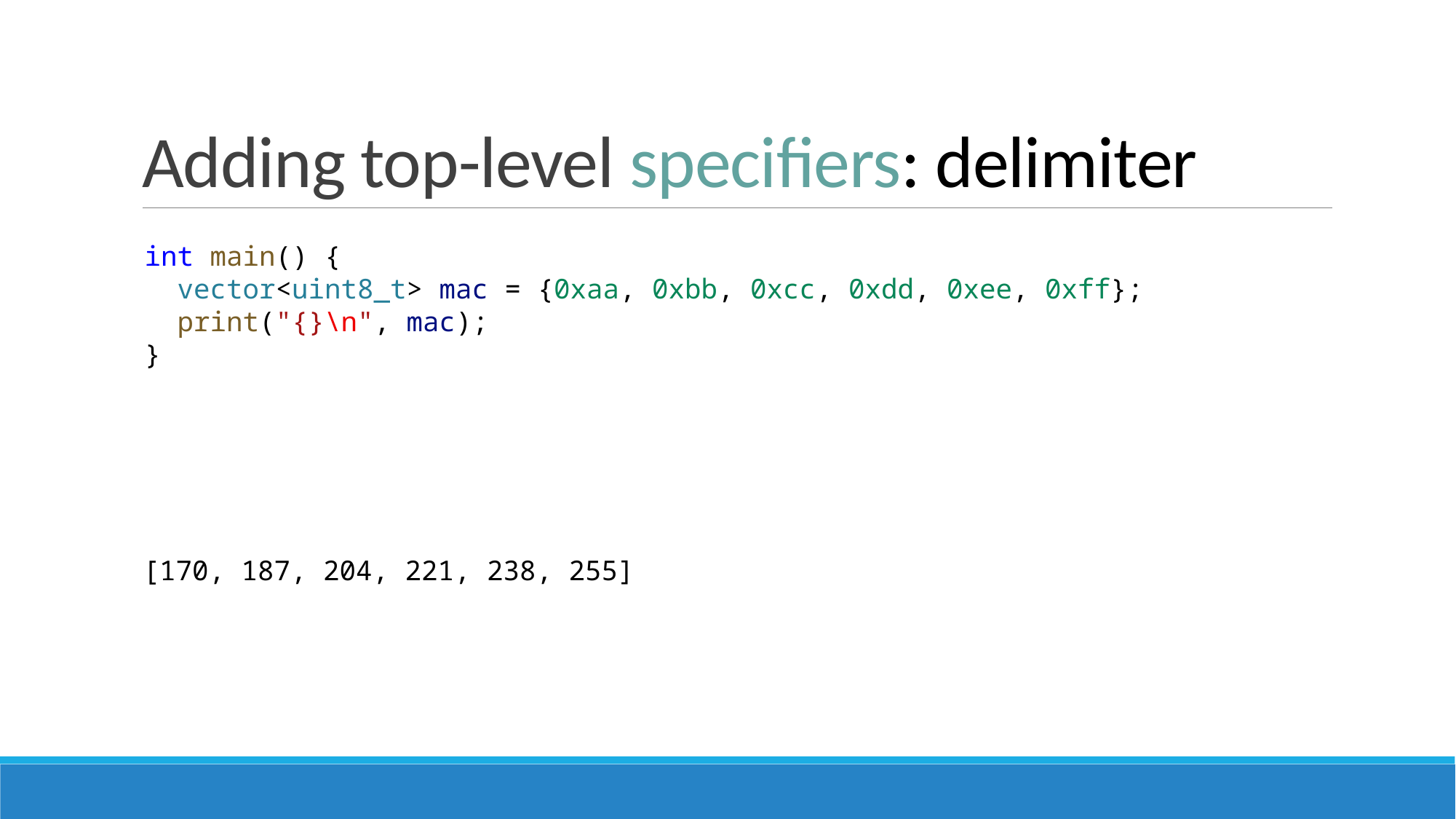

# Adding top-level specifiers: delimiter
int main() {
  vector<uint8_t> mac = {0xaa, 0xbb, 0xcc, 0xdd, 0xee, 0xff};
  print("{}\n", mac);
}
[170, 187, 204, 221, 238, 255]